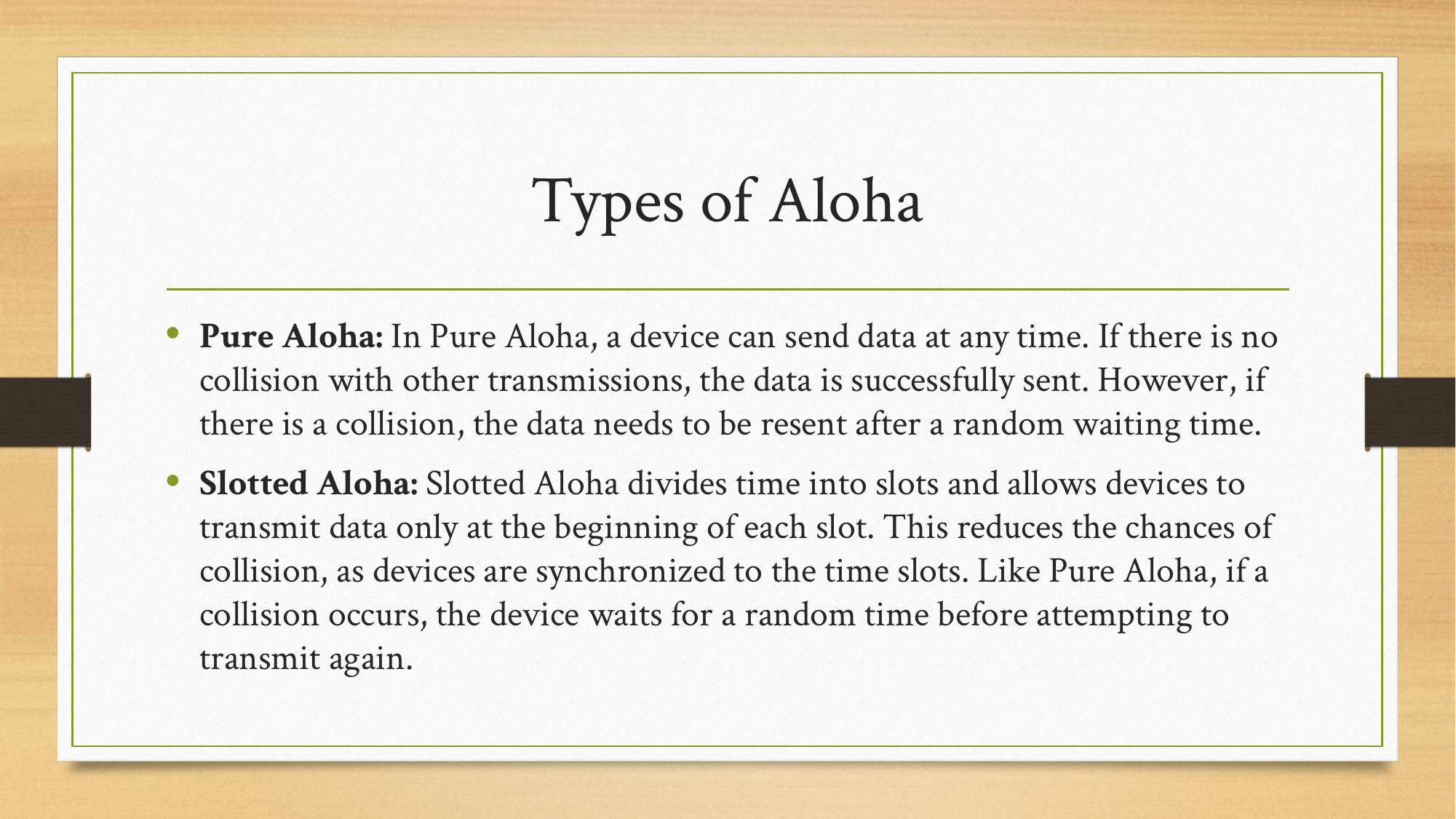

# Types of Aloha
Pure Aloha: In Pure Aloha, a device can send data at any time. If there is no collision with other transmissions, the data is successfully sent. However, if there is a collision, the data needs to be resent after a random waiting time.
Slotted Aloha: Slotted Aloha divides time into slots and allows devices to transmit data only at the beginning of each slot. This reduces the chances of collision, as devices are synchronized to the time slots. Like Pure Aloha, if a collision occurs, the device waits for a random time before attempting to transmit again.